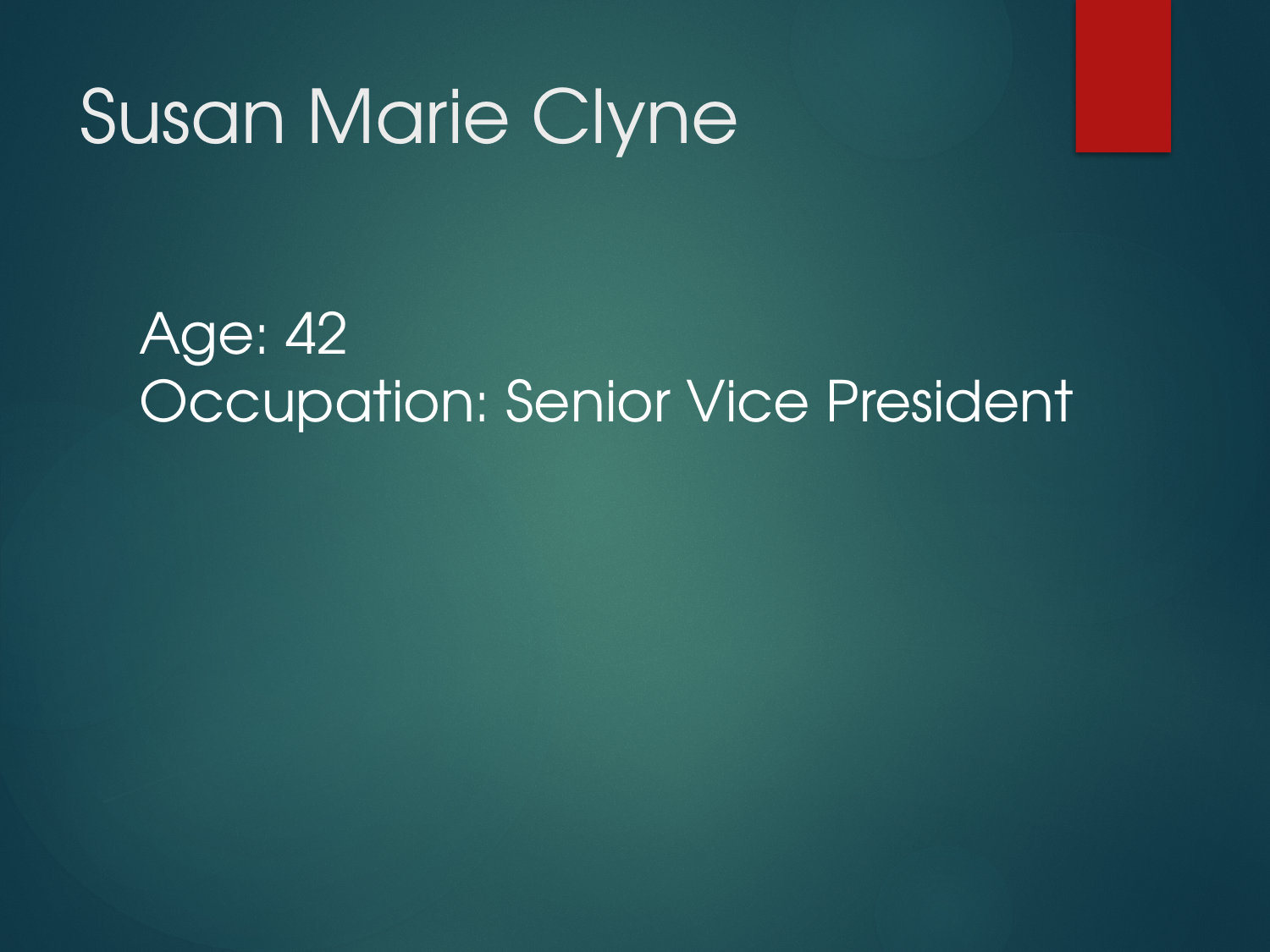

# Susan Marie Clyne

Age: 42
Occupation: Senior Vice President